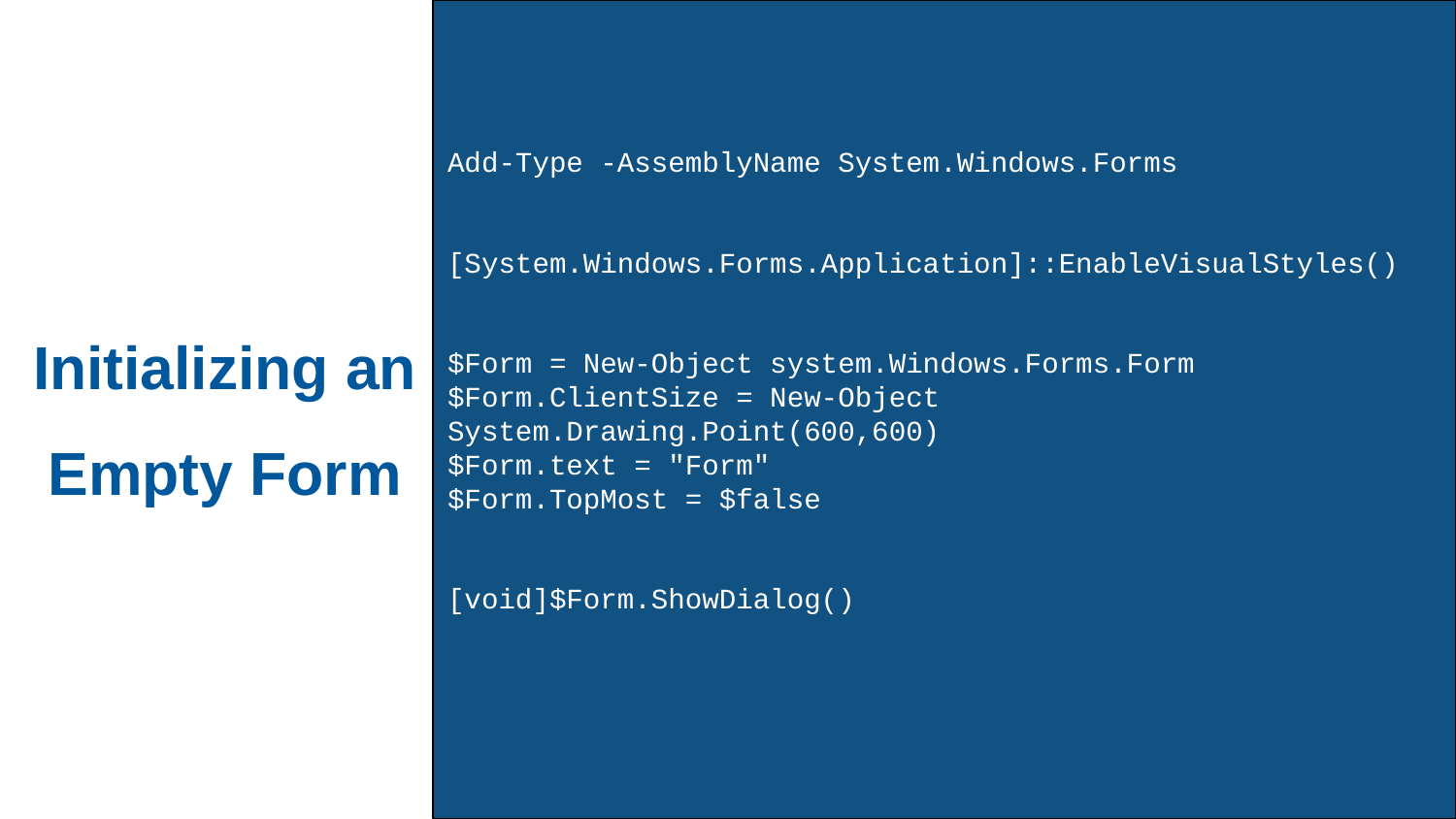

Add-Type -AssemblyName System.Windows.Forms
[System.Windows.Forms.Application]::EnableVisualStyles()
$Form = New-Object system.Windows.Forms.Form
$Form.ClientSize = New-Object System.Drawing.Point(600,600)
$Form.text = "Form"
$Form.TopMost = $false
[void]$Form.ShowDialog()

# Initializing an
Empty Form